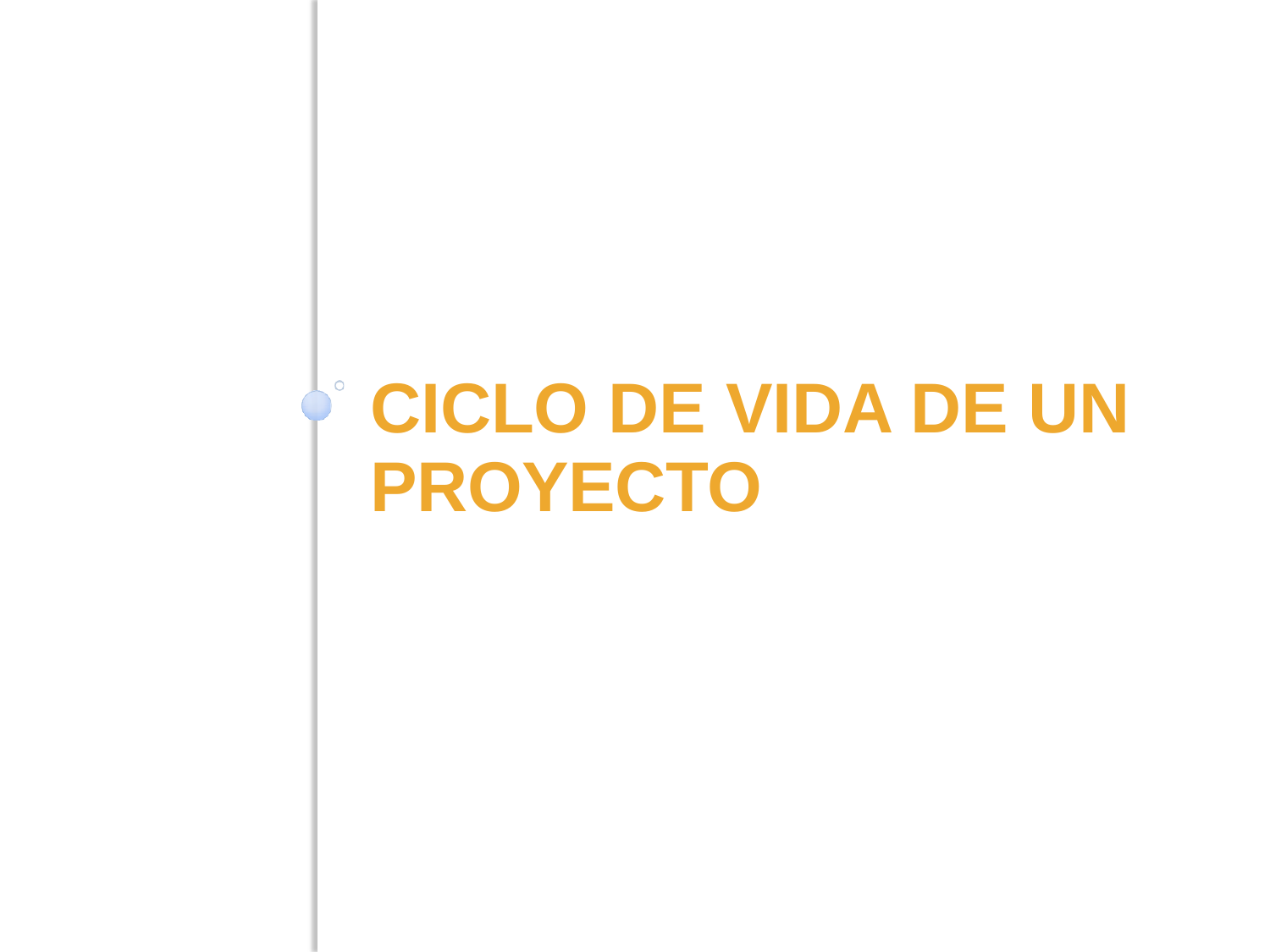

# CICLO DE VIDA DE UN  PROYECTO